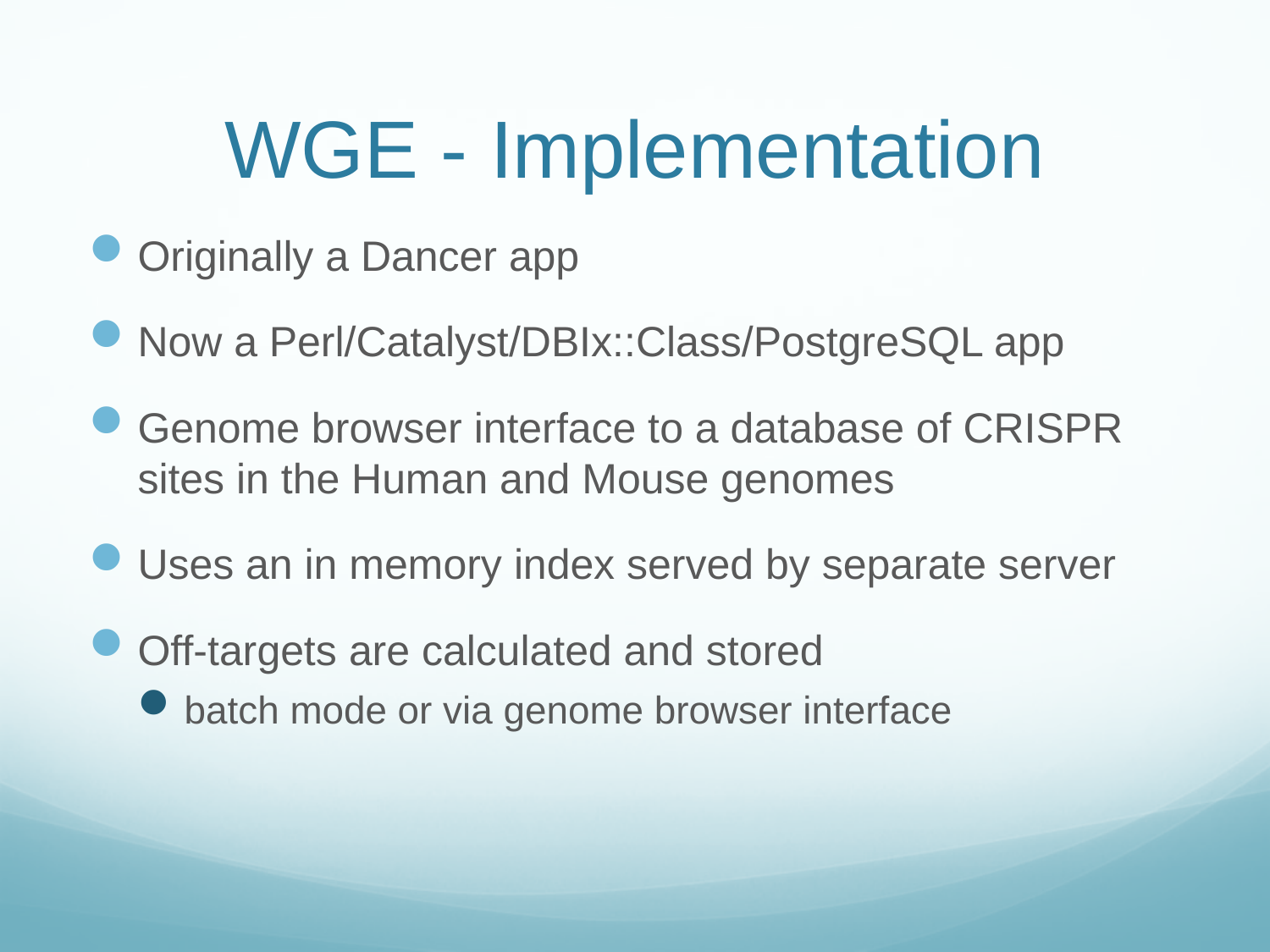

# WGE - Implementation
Originally a Dancer app
Now a Perl/Catalyst/DBIx::Class/PostgreSQL app
Genome browser interface to a database of CRISPR sites in the Human and Mouse genomes
Uses an in memory index served by separate server
Off-targets are calculated and stored
batch mode or via genome browser interface